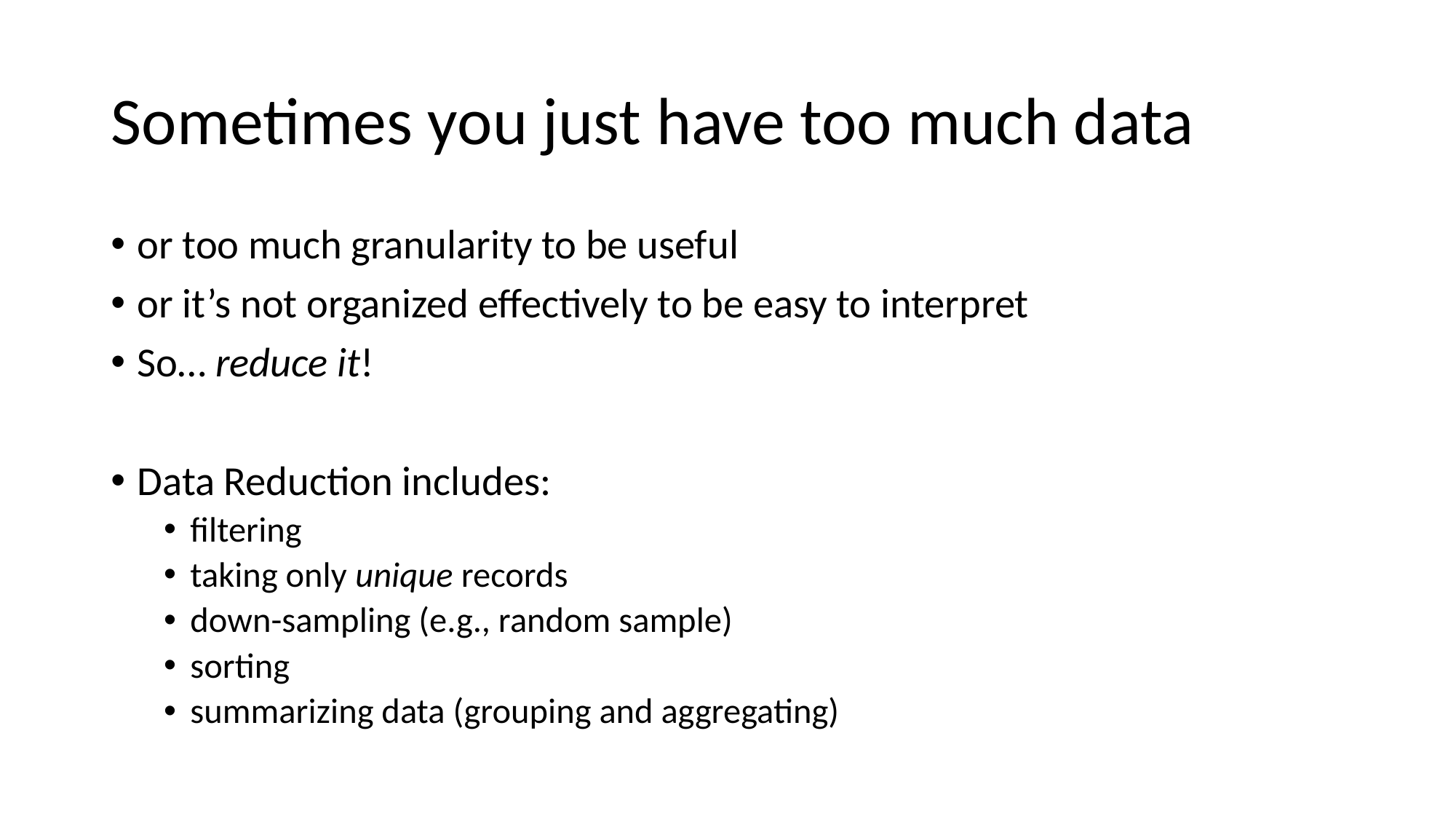

# Sometimes you just have too much data
or too much granularity to be useful
or it’s not organized effectively to be easy to interpret
So… reduce it!

Data Reduction includes:
filtering
taking only unique records
down-sampling (e.g., random sample)
sorting
summarizing data (grouping and aggregating)